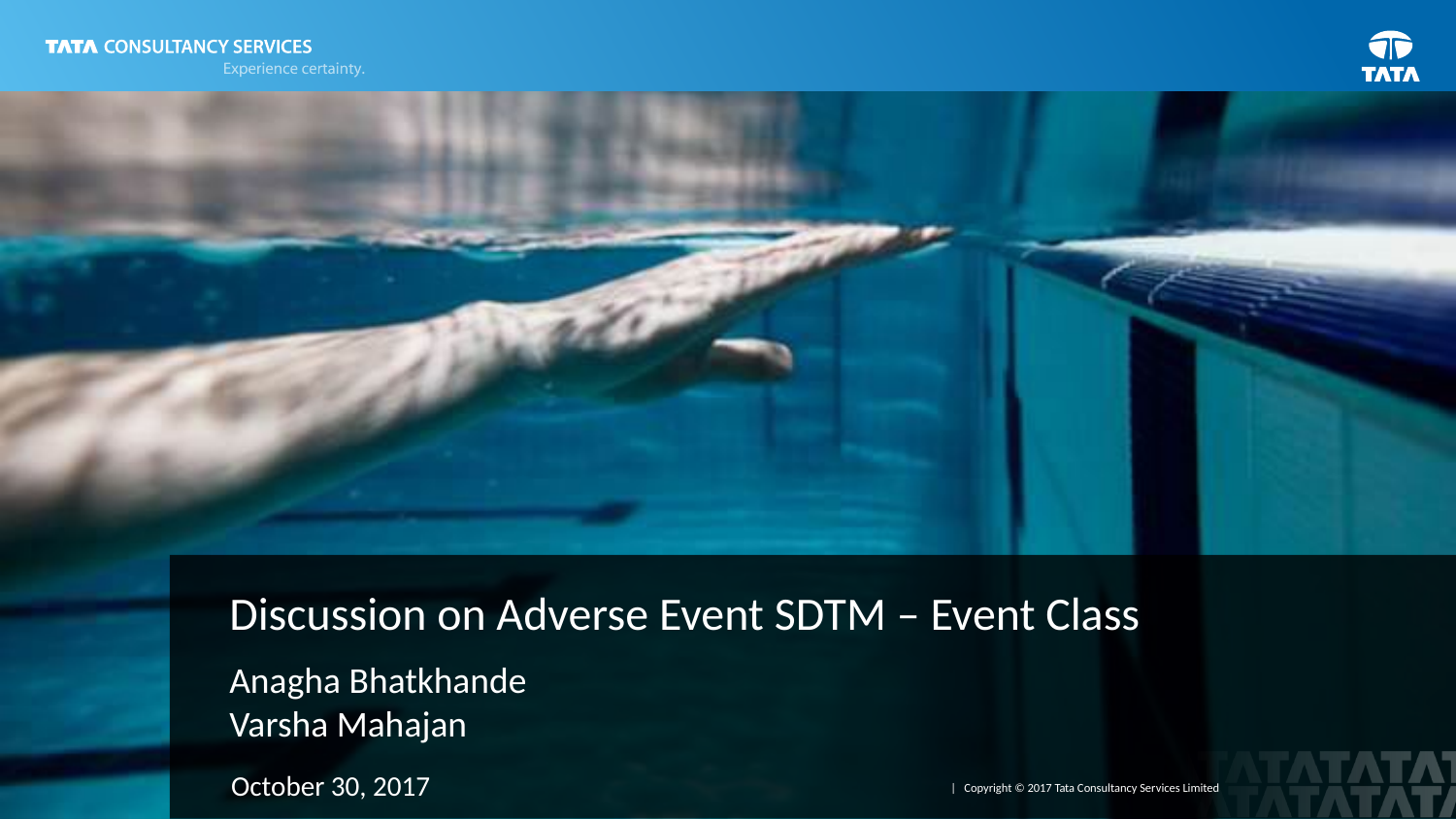

Discussion on Adverse Event SDTM – Event Class
# Anagha Bhatkhande Varsha Mahajan
October 30, 2017